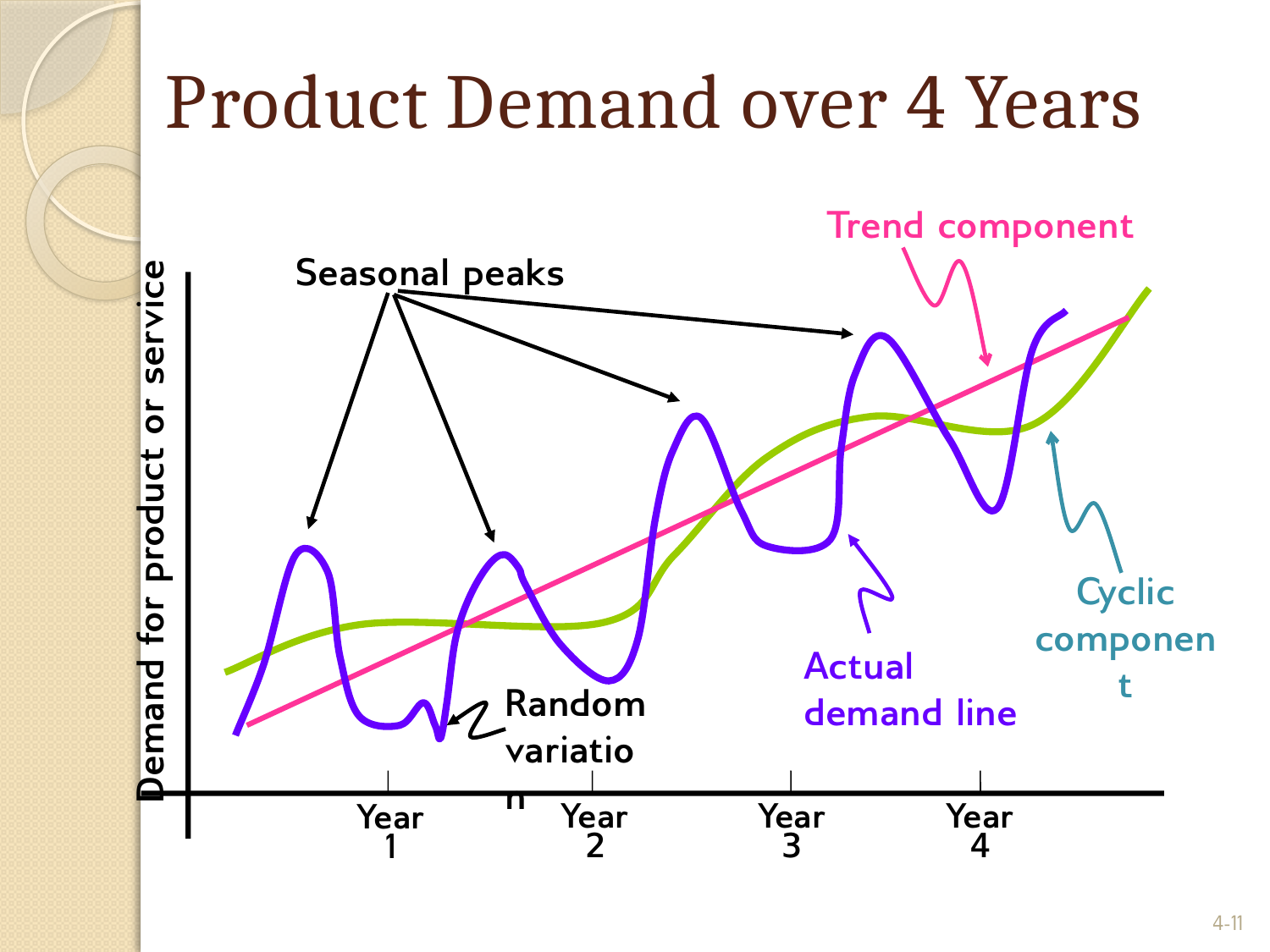

# Product Demand over 4 Years
Trend component
Seasonal peaks

Demand for product or service

Cyclic component
Actual demand line
Random variation

Year
2
Year
3
Year
4
Year
1
4-11